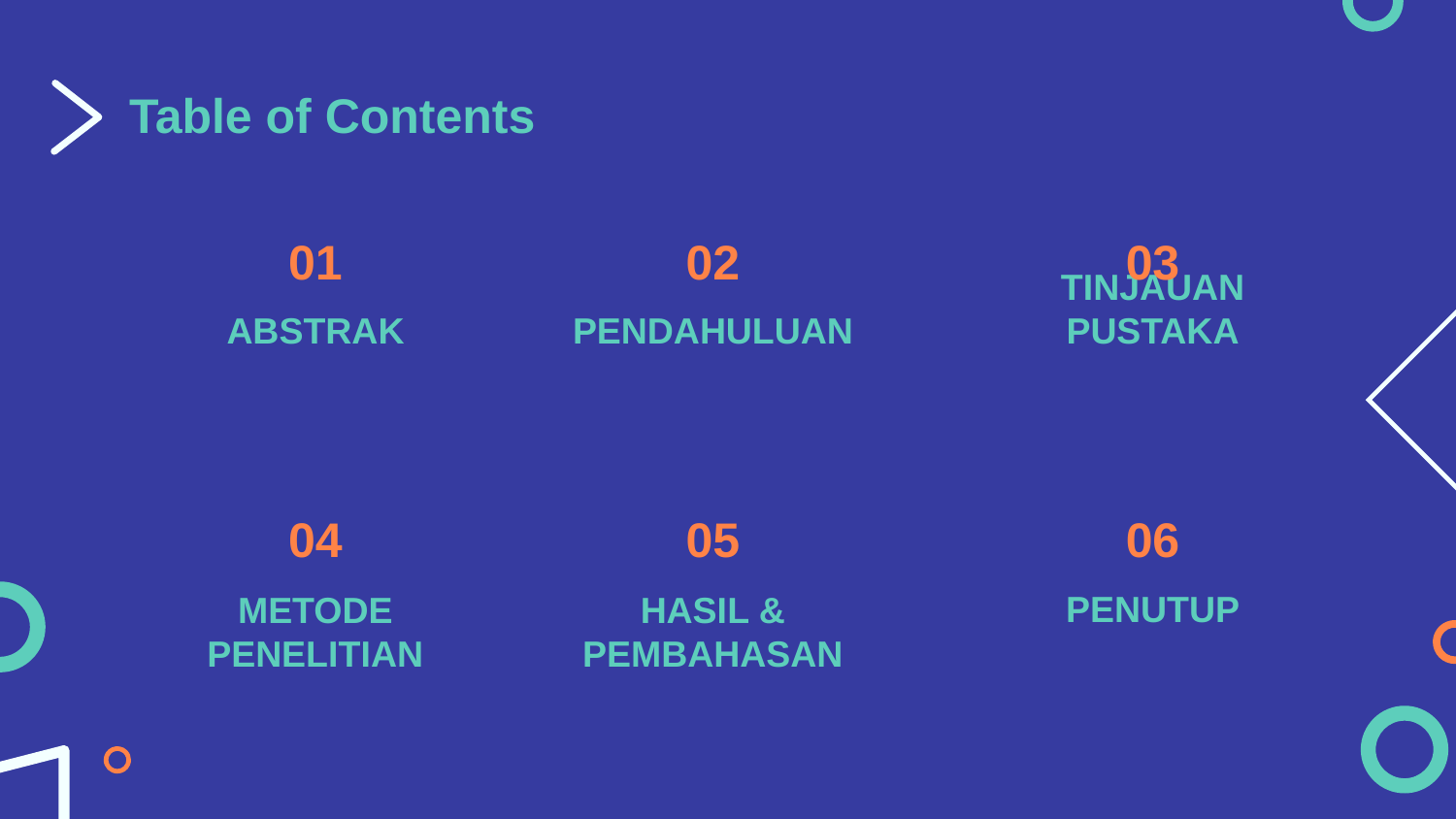

# Table of Contents

01
02
03
ABSTRAK
PENDAHULUAN
TINJAUAN PUSTAKA
04
05
06
PENUTUP
METODE PENELITIAN
HASIL & PEMBAHASAN